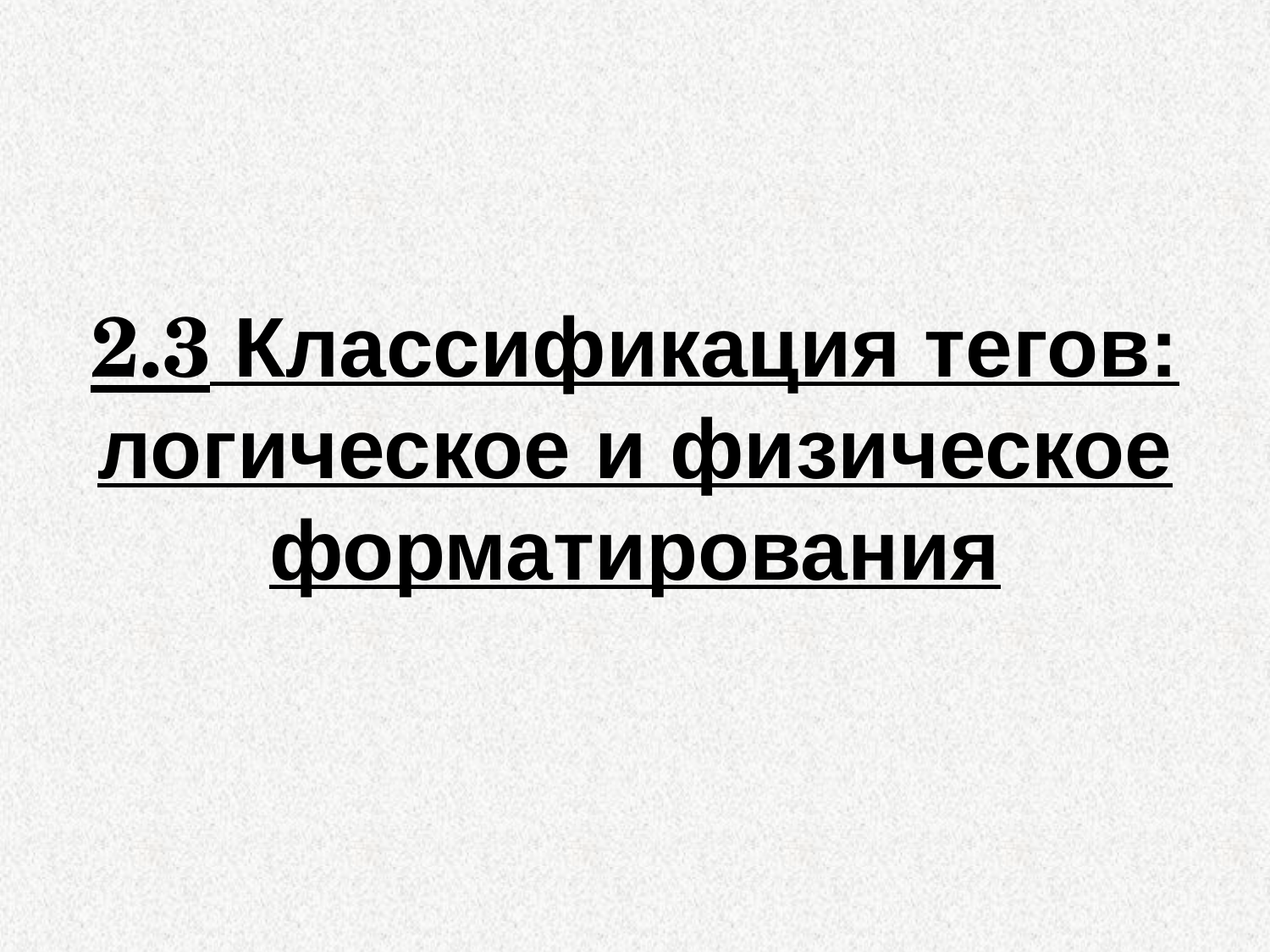

2.3 Классификация тегов: логическое и физическое форматирования